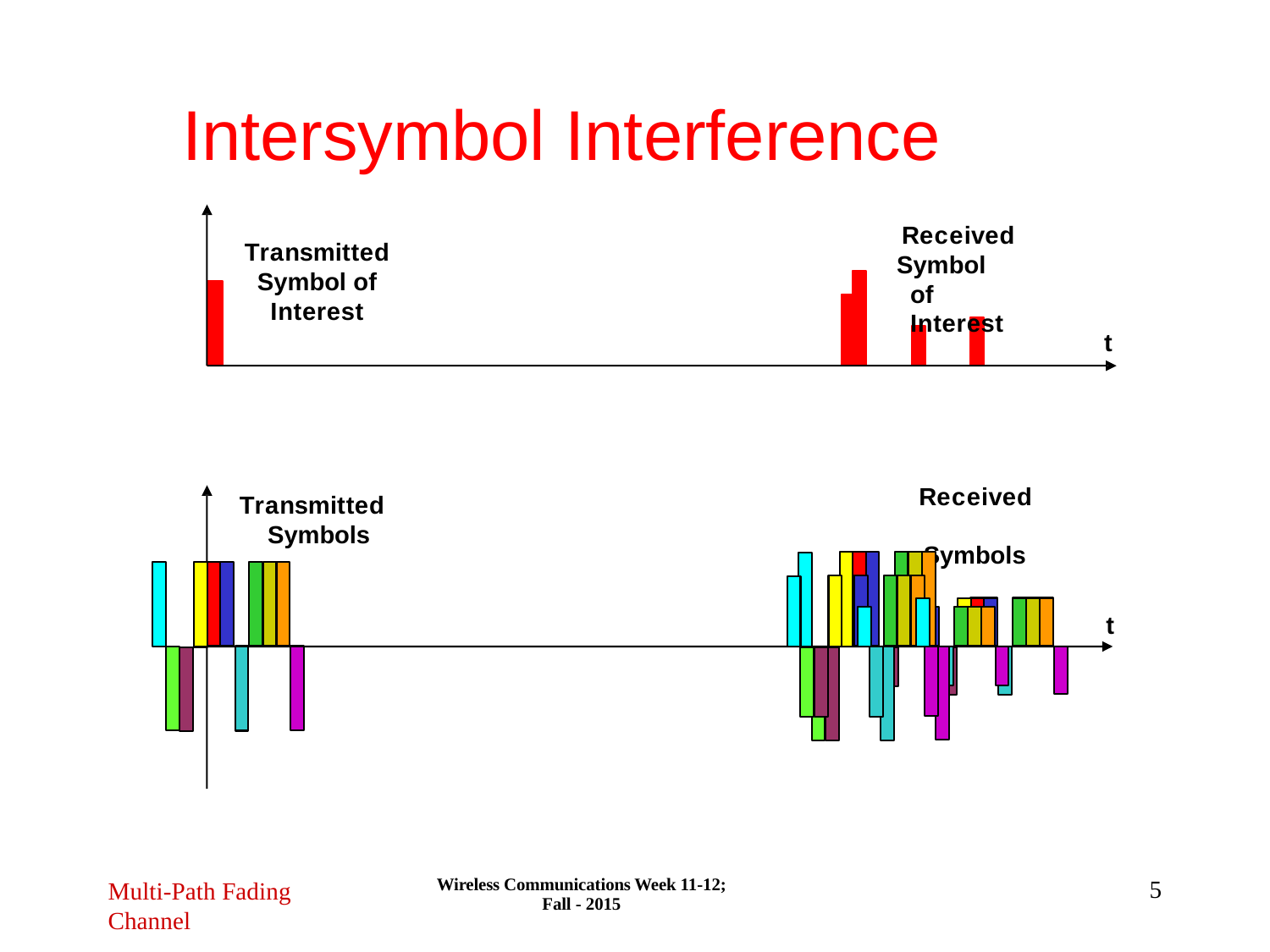

Intersymbol Interference
Received

Transmitted  Symbol of  Interest
Symbol of  Interest

t

Received  Symbols

Transmitted  Symbols

t

Wireless Communications Week 11-12; Fall - 2015
5
Multi-Path Fading
Channel